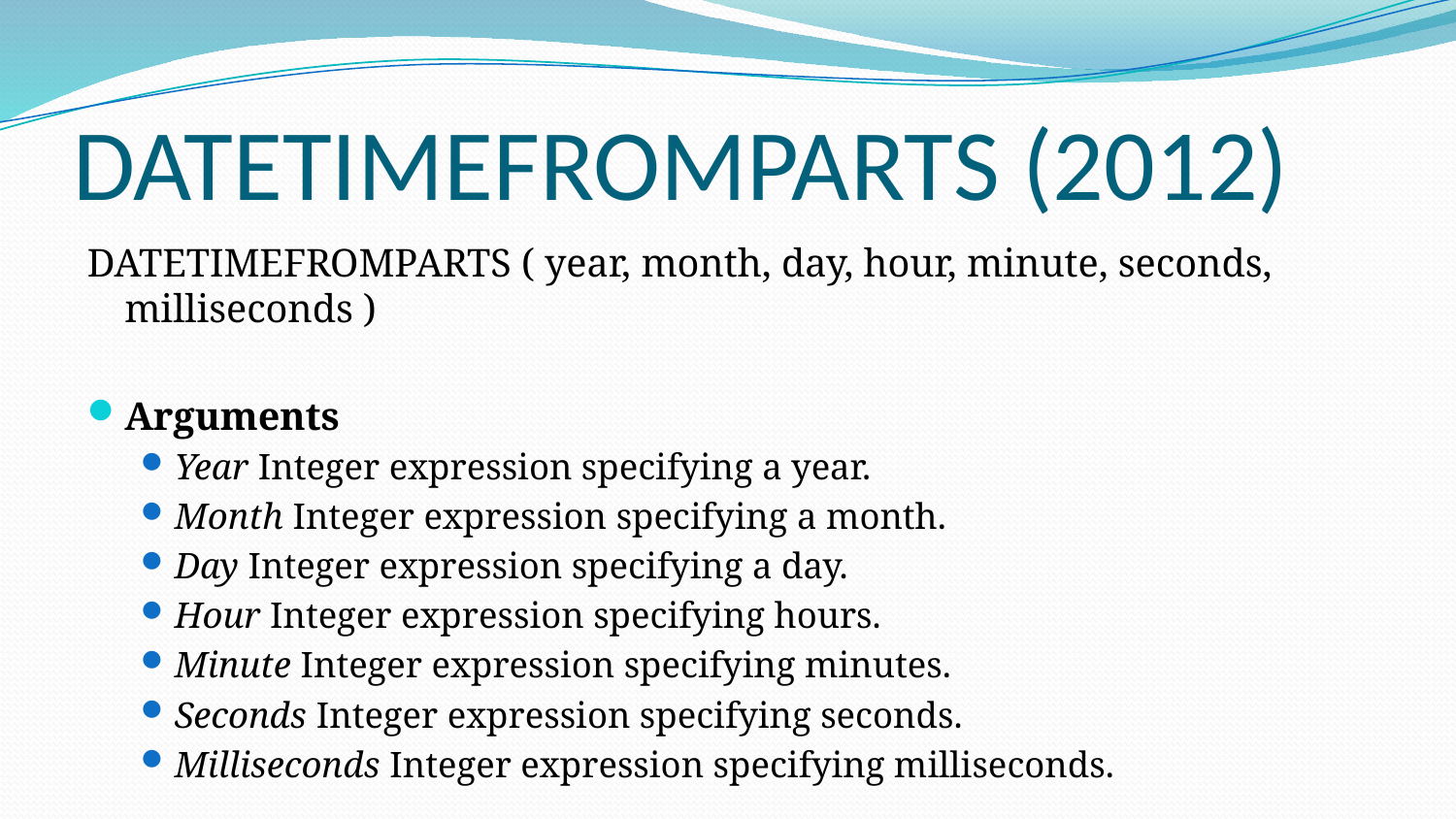

# DATETIMEFROMPARTS (2012)
DATETIMEFROMPARTS ( year, month, day, hour, minute, seconds, milliseconds )

Arguments
Year Integer expression specifying a year.
Month Integer expression specifying a month.
Day Integer expression specifying a day.
Hour Integer expression specifying hours.
Minute Integer expression specifying minutes.
Seconds Integer expression specifying seconds.
Milliseconds Integer expression specifying milliseconds.